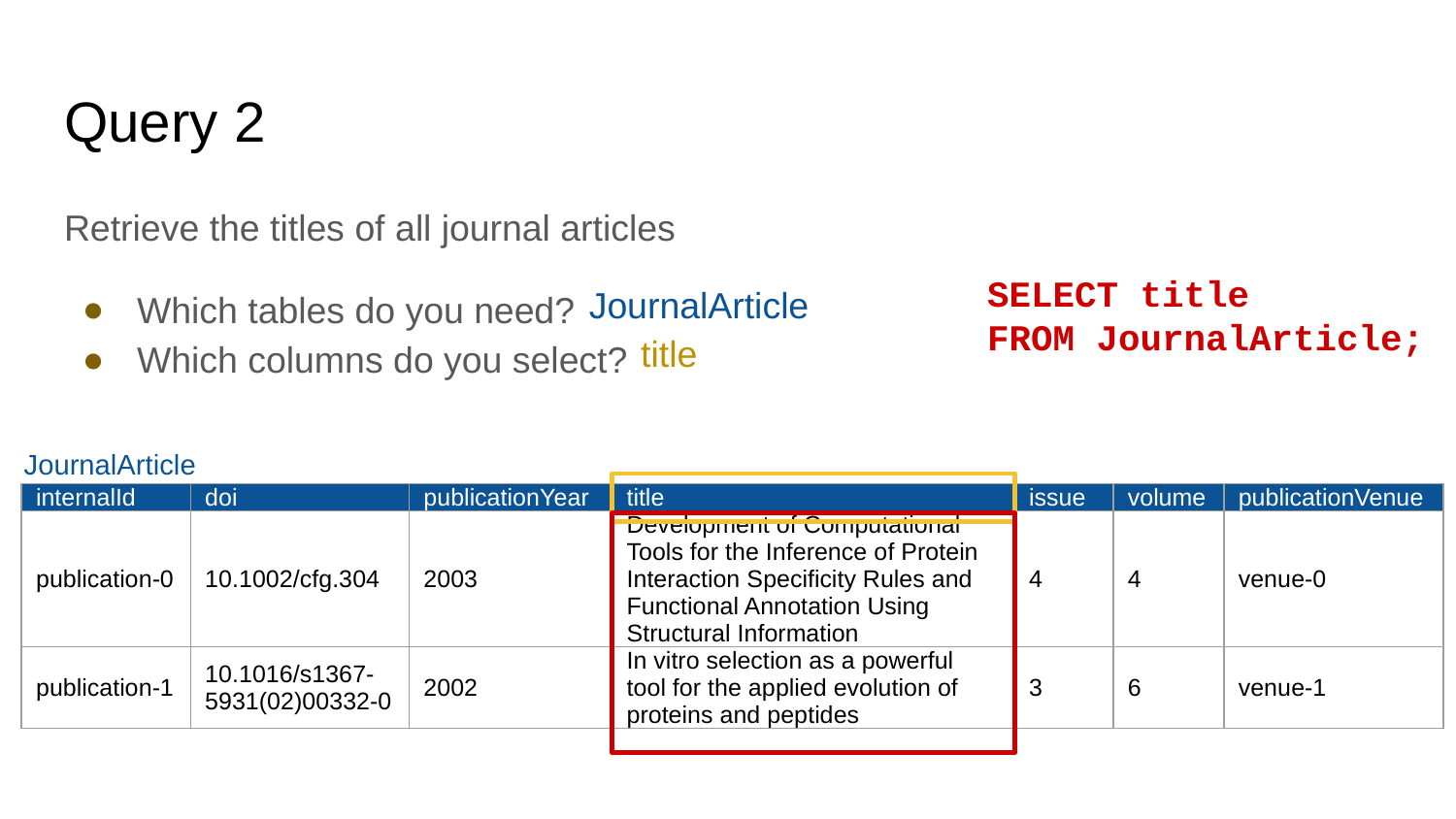

# Query 2
Retrieve the titles of all journal articles
Which tables do you need?
Which columns do you select?
SELECT title
FROM JournalArticle;
JournalArticle
title
JournalArticle

| internalId | doi | publicationYear | title | issue | volume | publicationVenue |
| --- | --- | --- | --- | --- | --- | --- |
| publication-0 | 10.1002/cfg.304 | 2003 | Development of Computational Tools for the Inference of Protein Interaction Specificity Rules and Functional Annotation Using Structural Information | 4 | 4 | venue-0 |
| publication-1 | 10.1016/s1367-5931(02)00332-0 | 2002 | In vitro selection as a powerful tool for the applied evolution of proteins and peptides | 3 | 6 | venue-1 |